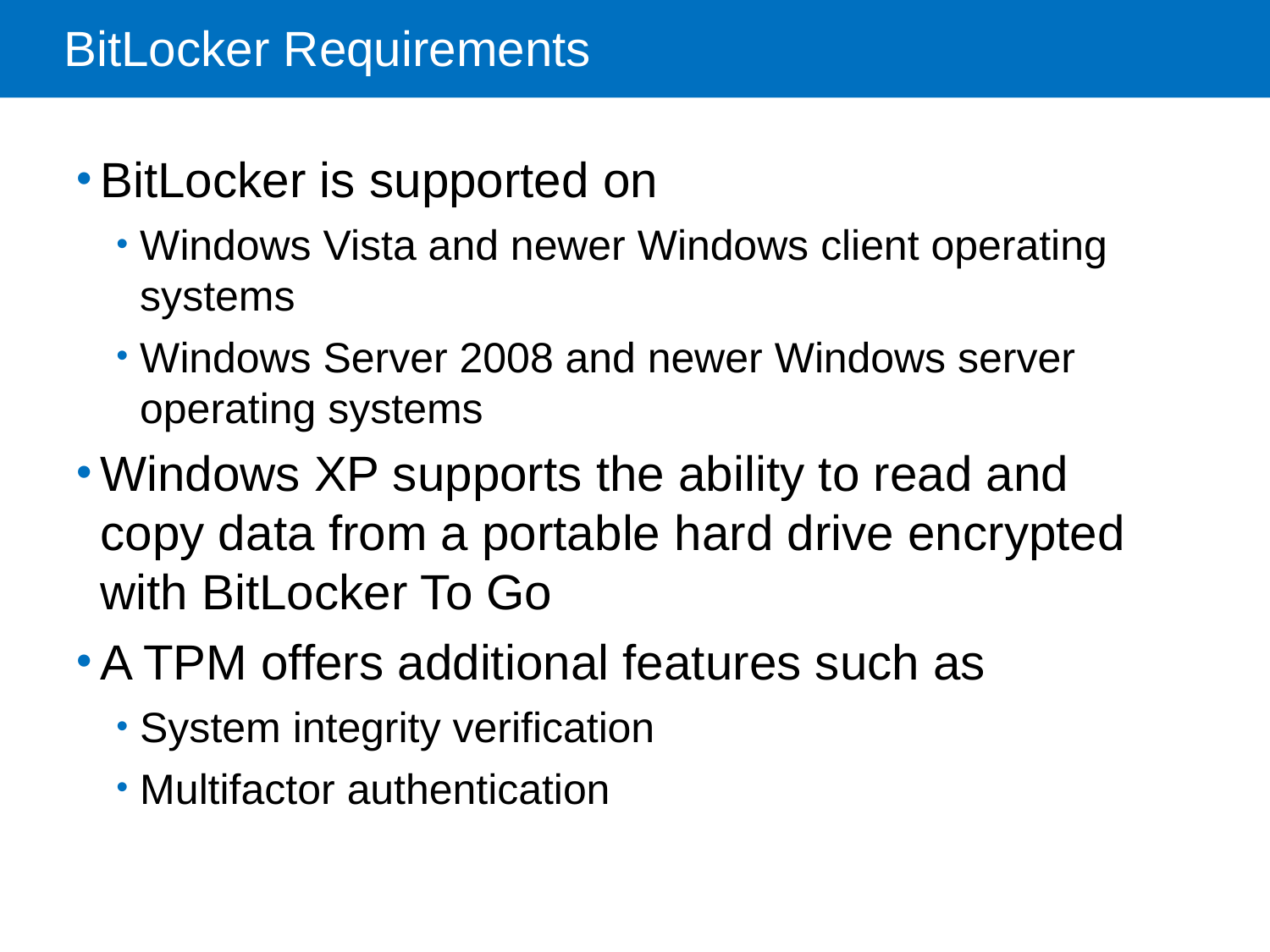

# BitLocker Requirements
BitLocker is supported on
Windows Vista and newer Windows client operating systems
Windows Server 2008 and newer Windows server operating systems
Windows XP supports the ability to read and copy data from a portable hard drive encrypted with BitLocker To Go
A TPM offers additional features such as
System integrity verification
Multifactor authentication